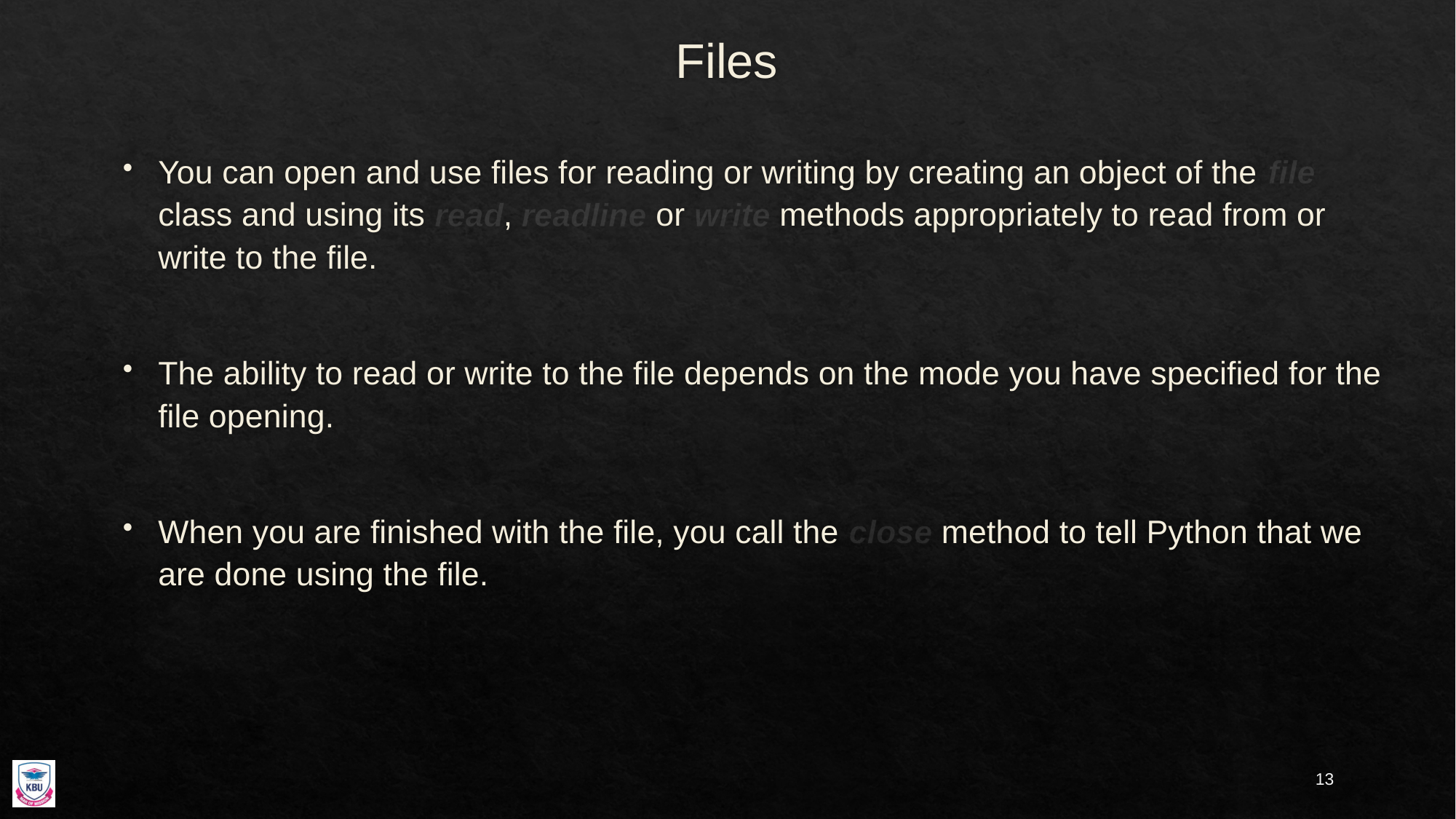

# Files
You can open and use files for reading or writing by creating an object of the file class and using its read, readline or write methods appropriately to read from or write to the file.

The ability to read or write to the file depends on the mode you have specified for the file opening.

When you are finished with the file, you call the close method to tell Python that we are done using the file.
13